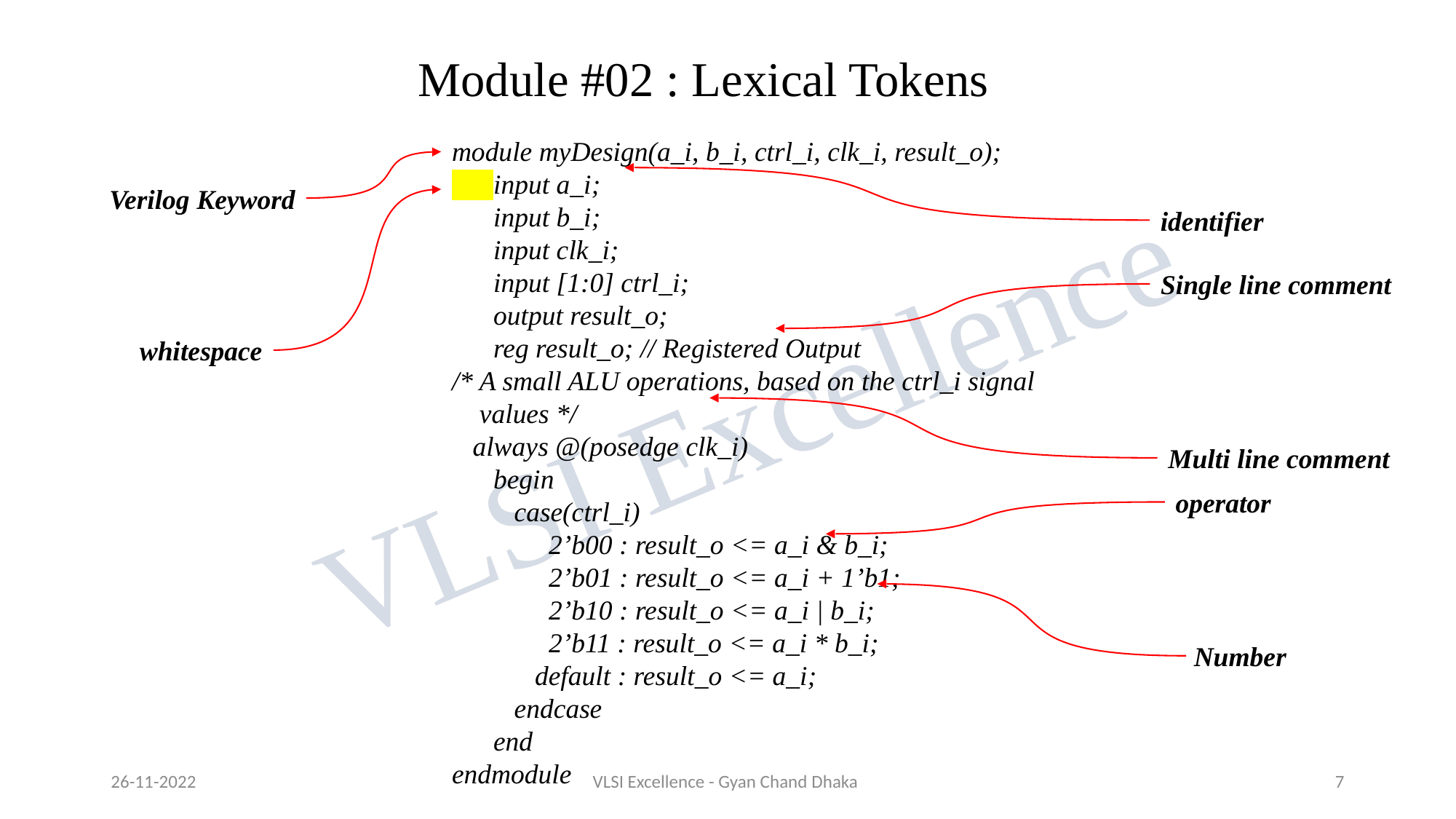

# Module #02 : Lexical Tokens
module myDesign(a_i, b_i, ctrl_i, clk_i, result_o);
      input a_i;
      input b_i;
      input clk_i;
      input [1:0] ctrl_i;
      output result_o;
      reg result_o; // Registered Output
/* A small ALU operations, based on the ctrl_i signal
    values */
   always @(posedge clk_i)
      begin
         case(ctrl_i)
              2’b00 : result_o <= a_i & b_i;
              2’b01 : result_o <= a_i + 1’b1;
              2’b10 : result_o <= a_i | b_i;
              2’b11 : result_o <= a_i * b_i;
            default : result_o <= a_i;
         endcase
      end
endmodule
Verilog Keyword
identifier
Single line comment
whitespace
Multi line comment
operator
Number
26-11-2022
VLSI Excellence - Gyan Chand Dhaka
7